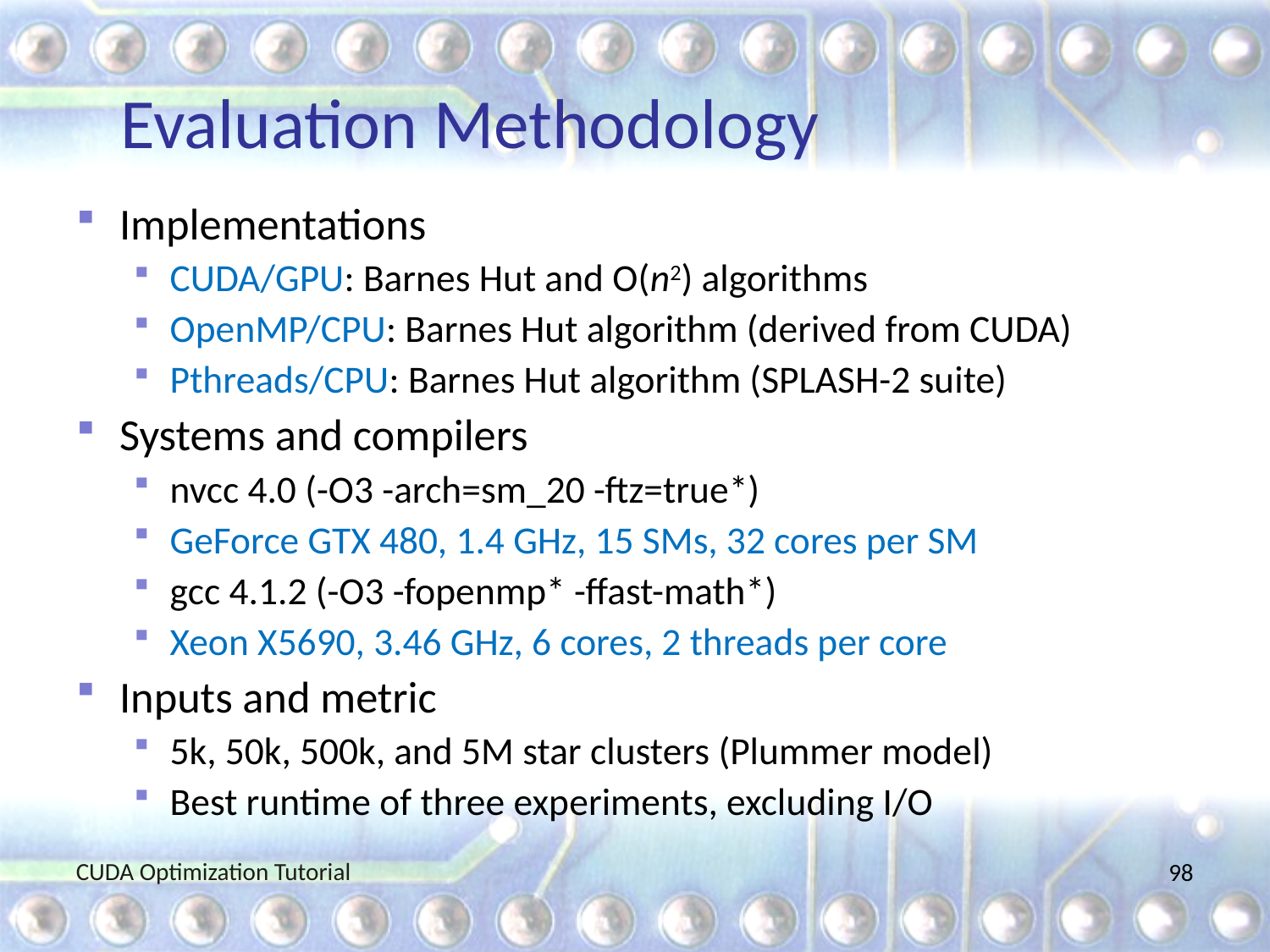

# Evaluation Methodology
Implementations
CUDA/GPU: Barnes Hut and O(n2) algorithms
OpenMP/CPU: Barnes Hut algorithm (derived from CUDA)
Pthreads/CPU: Barnes Hut algorithm (SPLASH-2 suite)
Systems and compilers
nvcc 4.0 (-O3 -arch=sm_20 -ftz=true*)
GeForce GTX 480, 1.4 GHz, 15 SMs, 32 cores per SM
gcc 4.1.2 (-O3 -fopenmp* -ffast-math*)
Xeon X5690, 3.46 GHz, 6 cores, 2 threads per core
Inputs and metric
5k, 50k, 500k, and 5M star clusters (Plummer model)
Best runtime of three experiments, excluding I/O
CUDA Optimization Tutorial
98